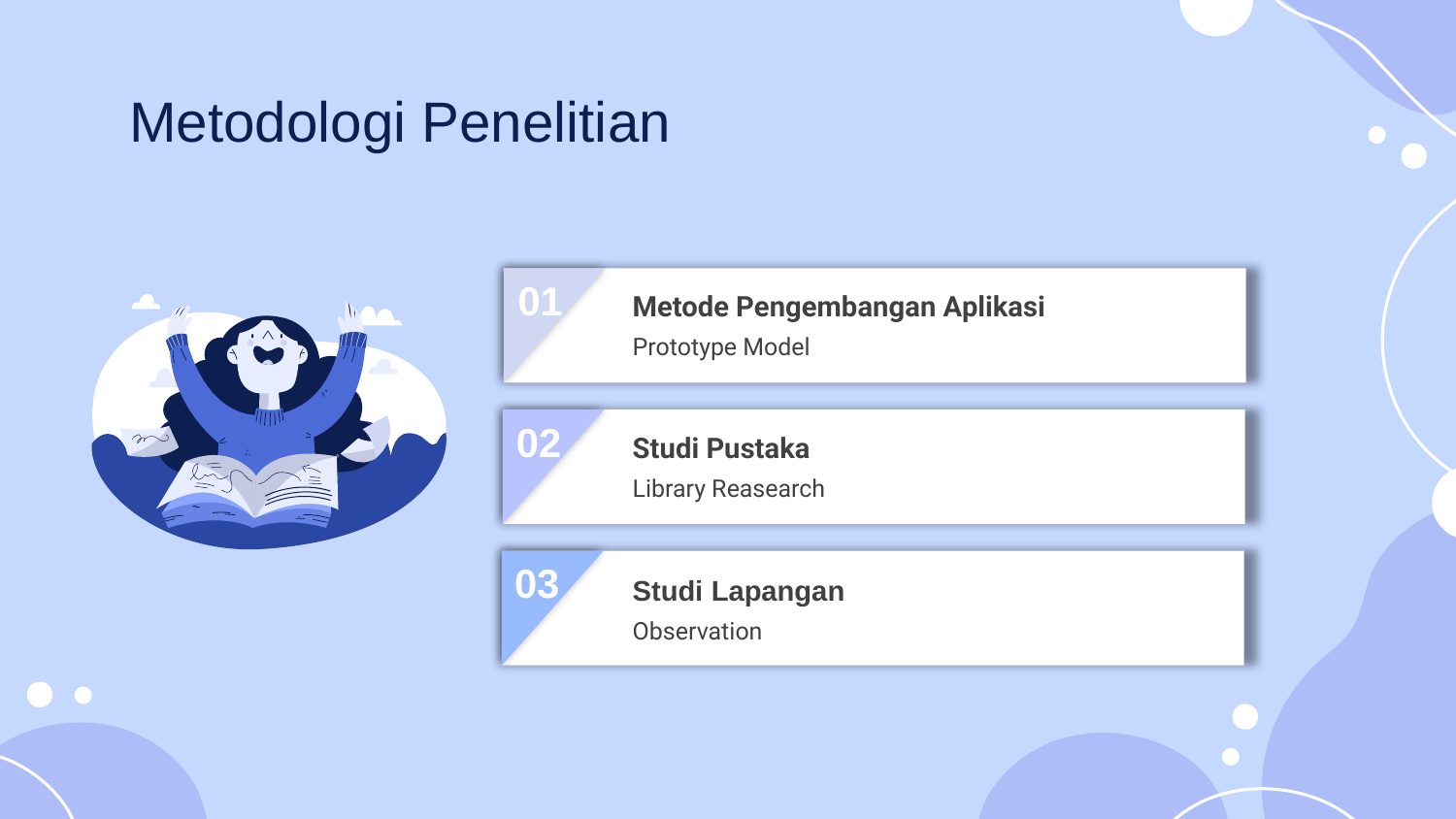

# Metodologi Penelitian

01
Metode Pengembangan Aplikasi
Prototype Model
02

Studi Pustaka
Library Reasearch
03

Studi Lapangan
Observation